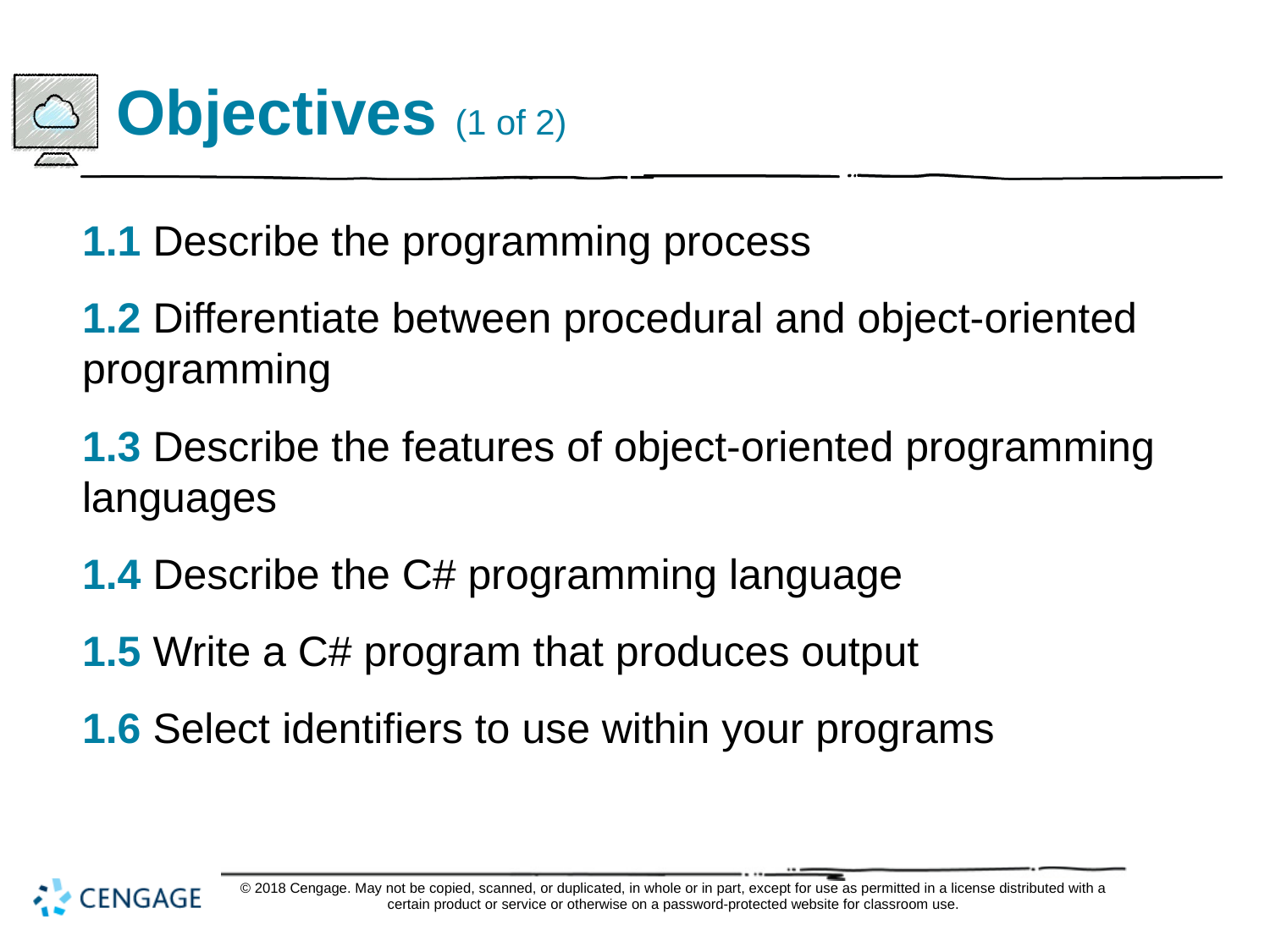

# Objectives (1 of 2)
1.1 Describe the programming process
1.2 Differentiate between procedural and object-oriented programming
1.3 Describe the features of object-oriented programming languages
1.4 Describe the C# programming language
1.5 Write a C# program that produces output
1.6 Select identifiers to use within your programs
© 2018 Cengage. May not be copied, scanned, or duplicated, in whole or in part, except for use as permitted in a license distributed with a certain product or service or otherwise on a password-protected website for classroom use.